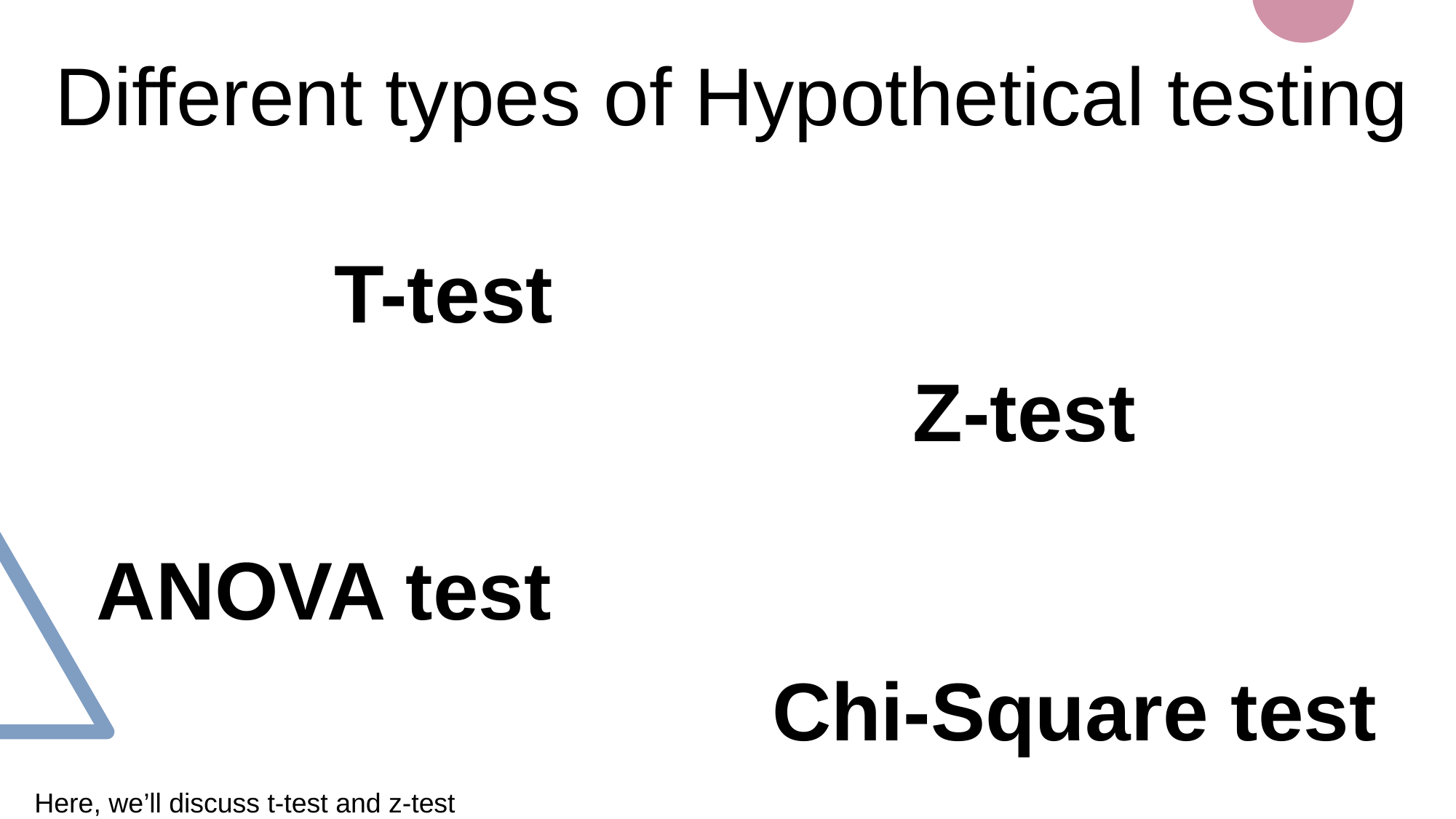

Different types of Hypothetical testing
T-test
Z-test
ANOVA test
Chi-Square test
Here, we’ll discuss t-test and z-test